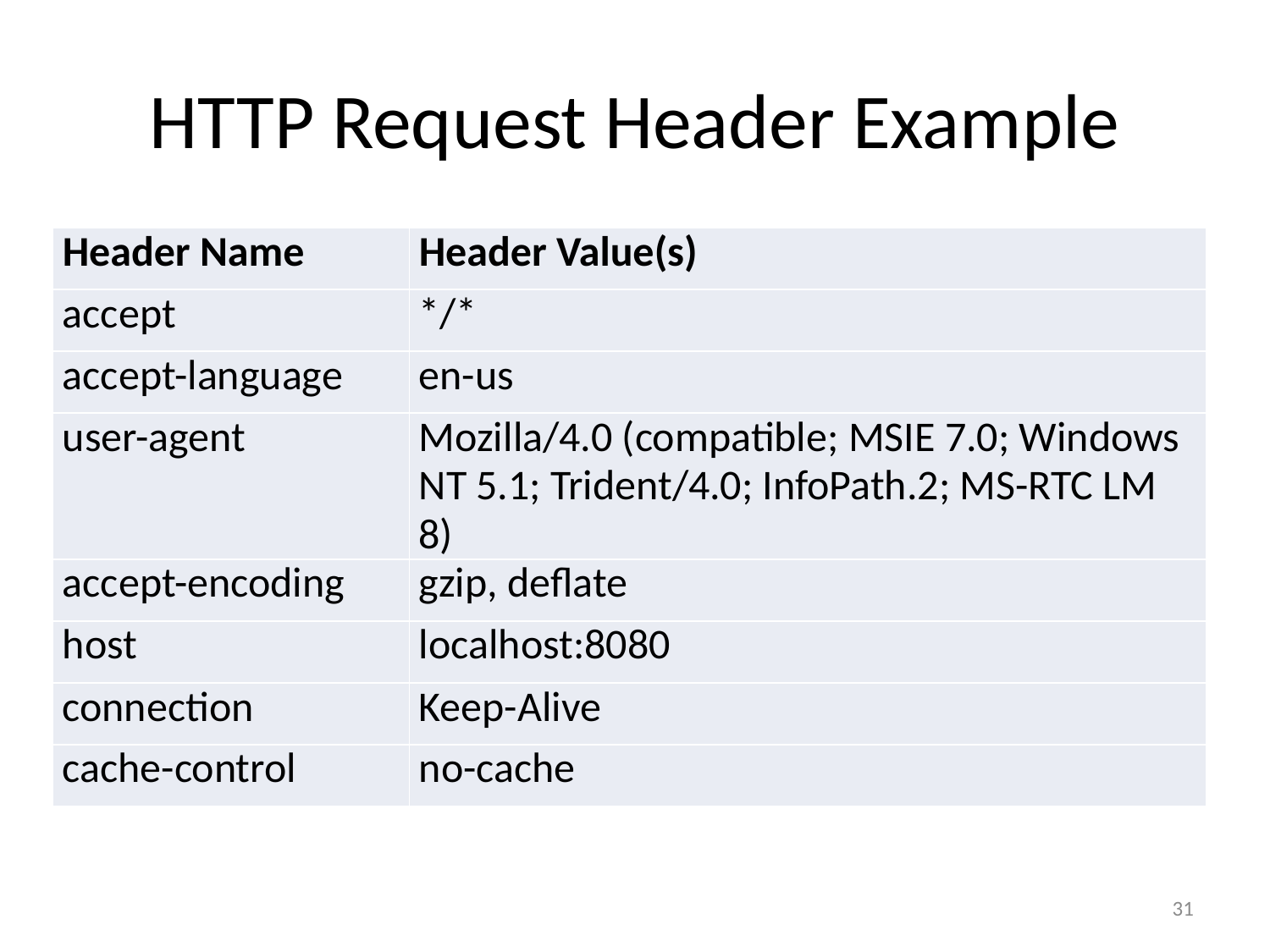

# HTTP Request Header Example
| Header Name | Header Value(s) |
| --- | --- |
| accept | \*/\* |
| accept-language | en-us |
| user-agent | Mozilla/4.0 (compatible; MSIE 7.0; Windows NT 5.1; Trident/4.0; InfoPath.2; MS-RTC LM 8) |
| accept-encoding | gzip, deflate |
| host | localhost:8080 |
| connection | Keep-Alive |
| cache-control | no-cache |
31